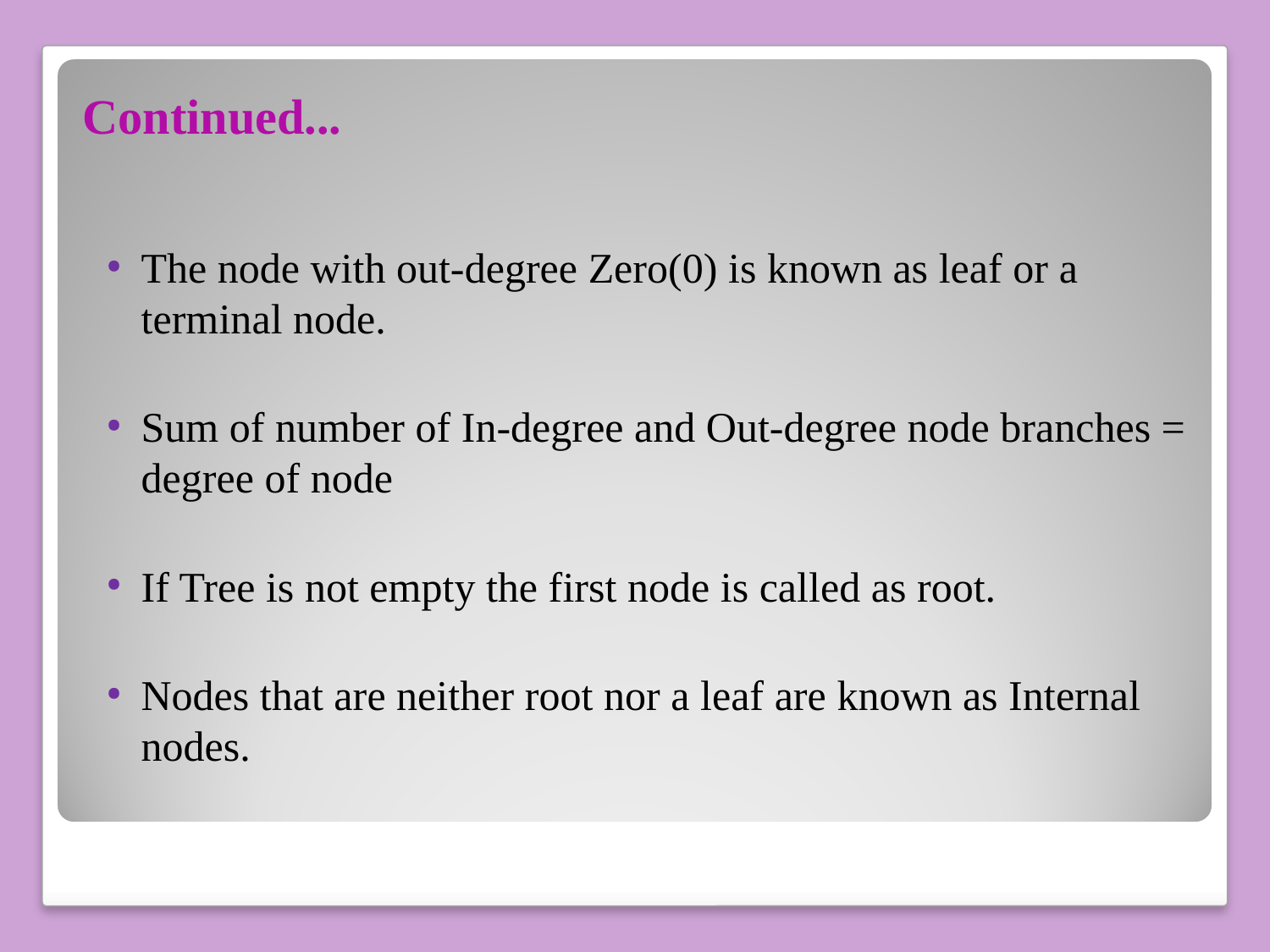

# Continued...
The node with out-degree Zero(0) is known as leaf or a terminal node.

Sum of number of In-degree and Out-degree node branches = degree of node

If Tree is not empty the first node is called as root.

Nodes that are neither root nor a leaf are known as Internal nodes.